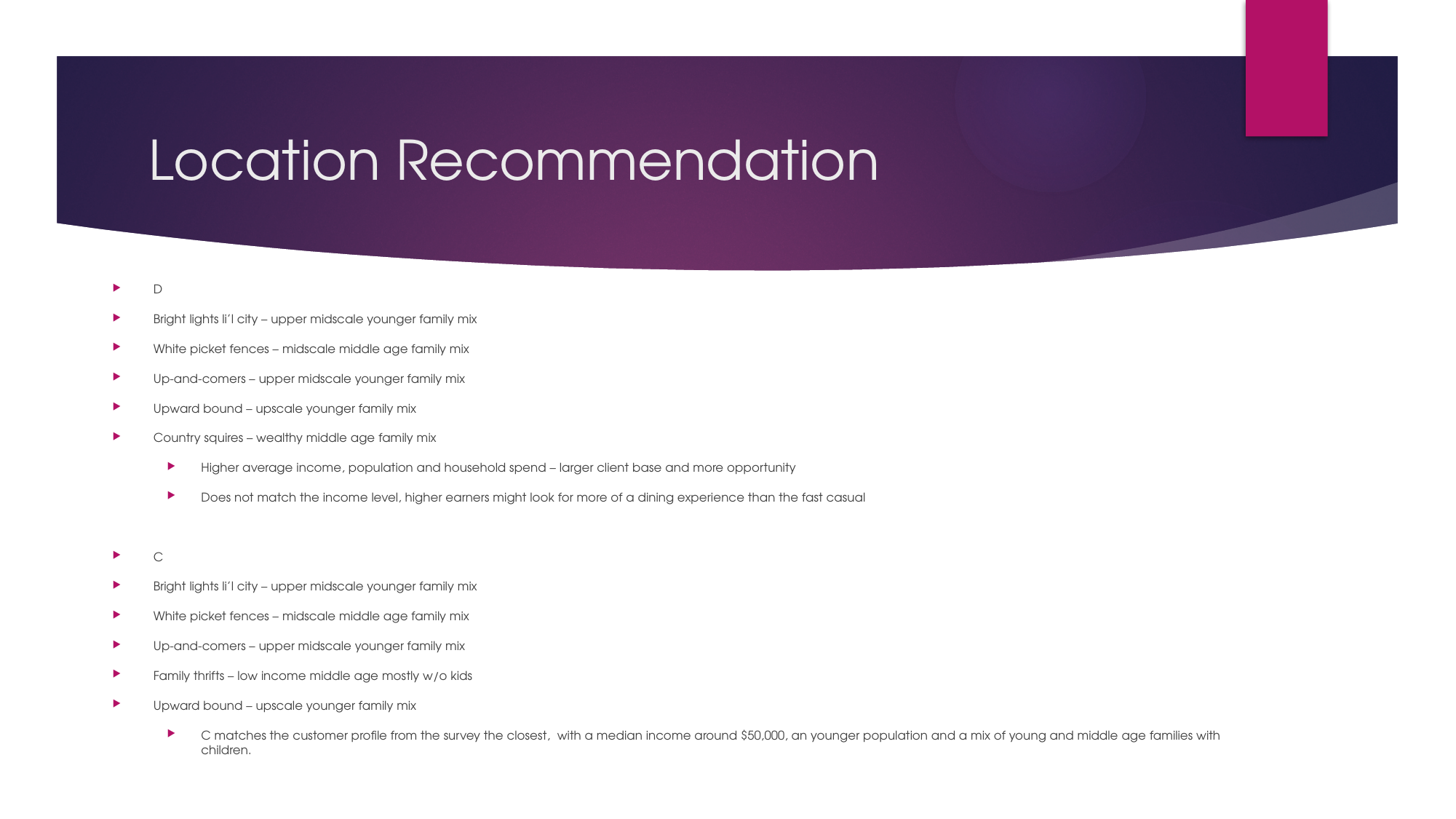

# Location Recommendation
D
Bright lights li’l city – upper midscale younger family mix
White picket fences – midscale middle age family mix
Up-and-comers – upper midscale younger family mix
Upward bound – upscale younger family mix
Country squires – wealthy middle age family mix
Higher average income, population and household spend – larger client base and more opportunity
Does not match the income level, higher earners might look for more of a dining experience than the fast casual

C
Bright lights li’l city – upper midscale younger family mix
White picket fences – midscale middle age family mix
Up-and-comers – upper midscale younger family mix
Family thrifts – low income middle age mostly w/o kids
Upward bound – upscale younger family mix
C matches the customer profile from the survey the closest,  with a median income around $50,000, an younger population and a mix of young and middle age families with children.